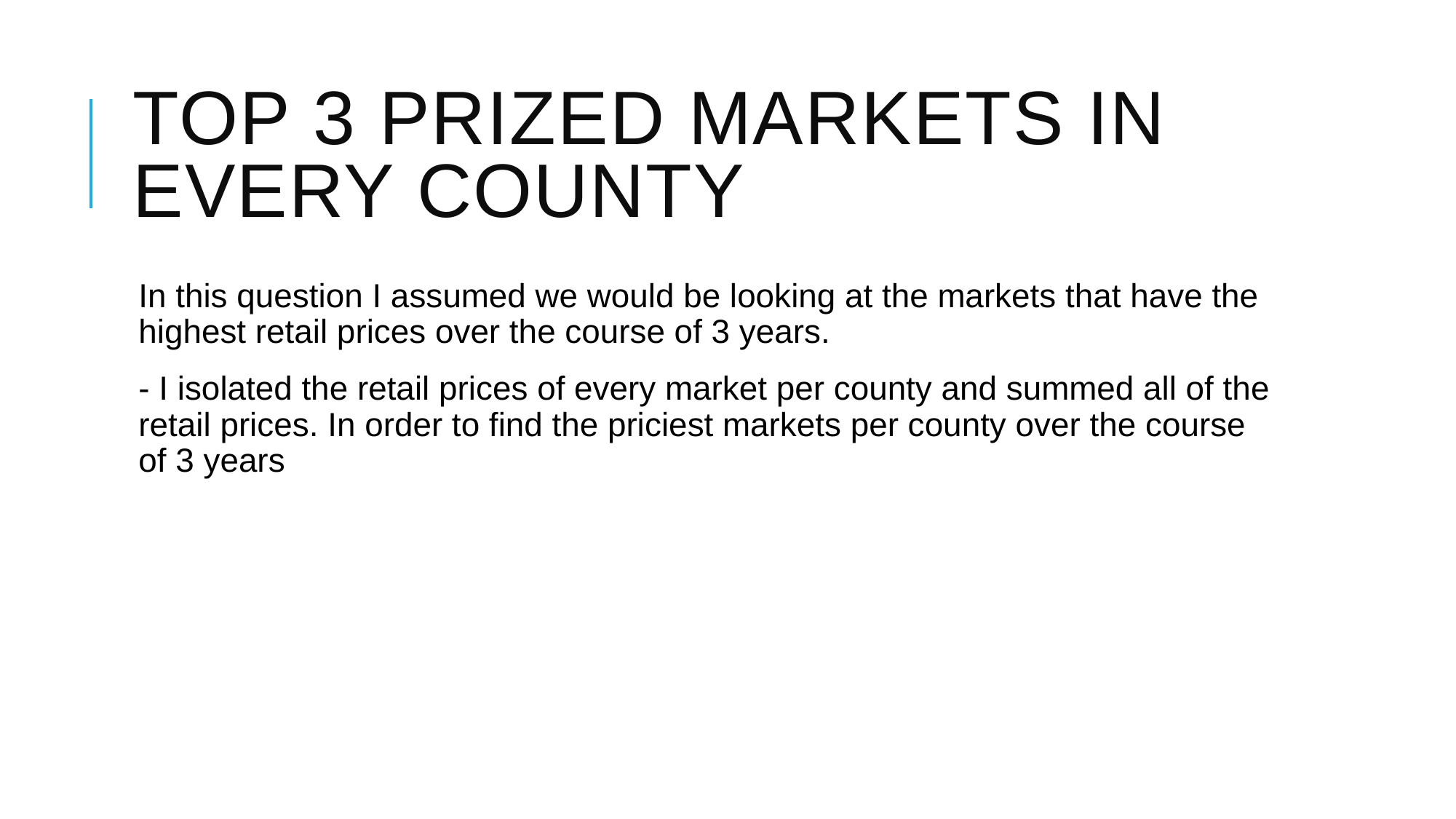

# Top 3 PRIZED MARKETS IN EVERY COUNTY
In this question I assumed we would be looking at the markets that have the highest retail prices over the course of 3 years.
- I isolated the retail prices of every market per county and summed all of the retail prices. In order to find the priciest markets per county over the course of 3 years